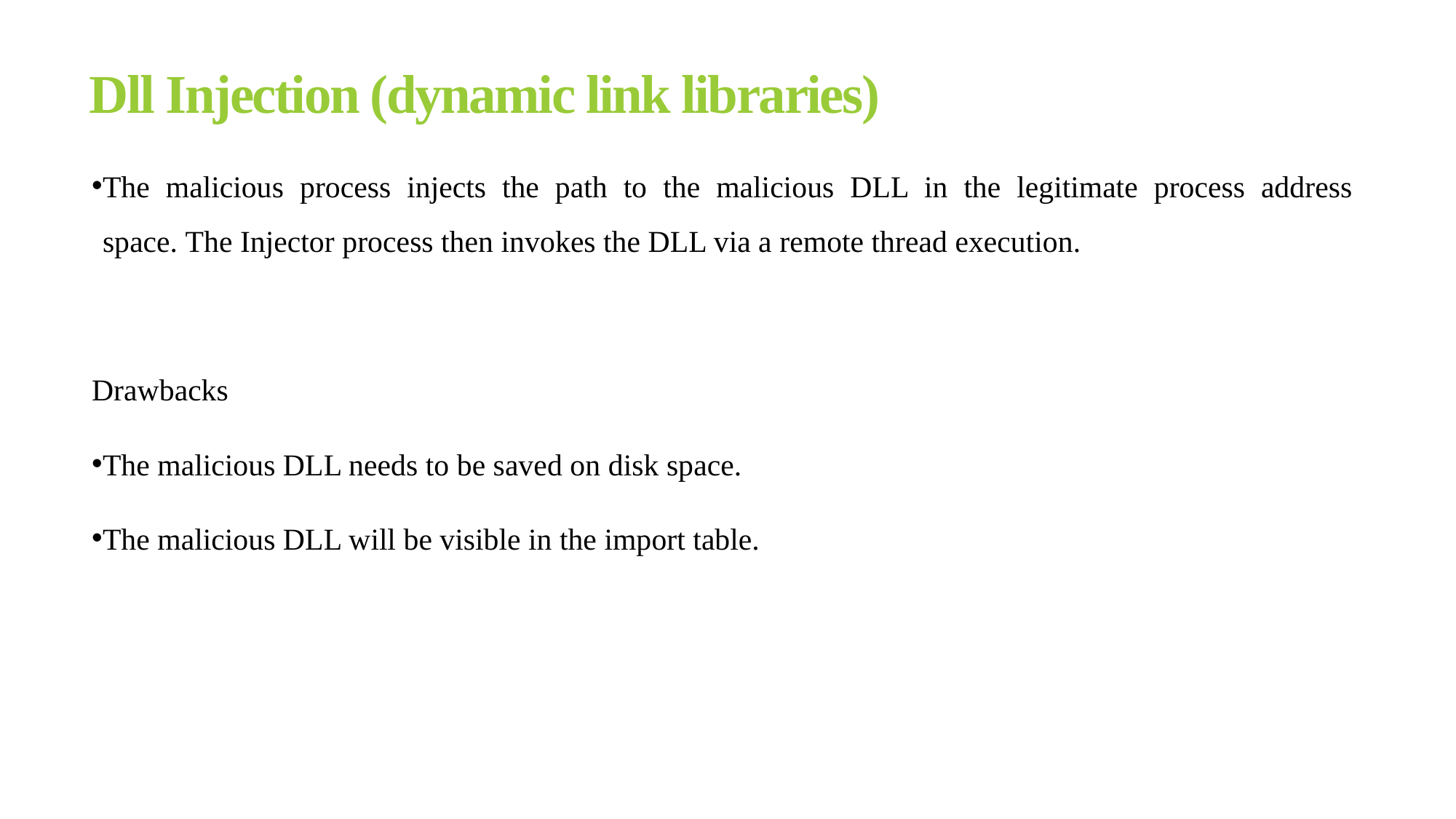

# Dll Injection (dynamic link libraries)
The malicious process injects the path to the malicious DLL in the legitimate process address space. The Injector process then invokes the DLL via a remote thread execution.

Drawbacks
The malicious DLL needs to be saved on disk space.
The malicious DLL will be visible in the import table.